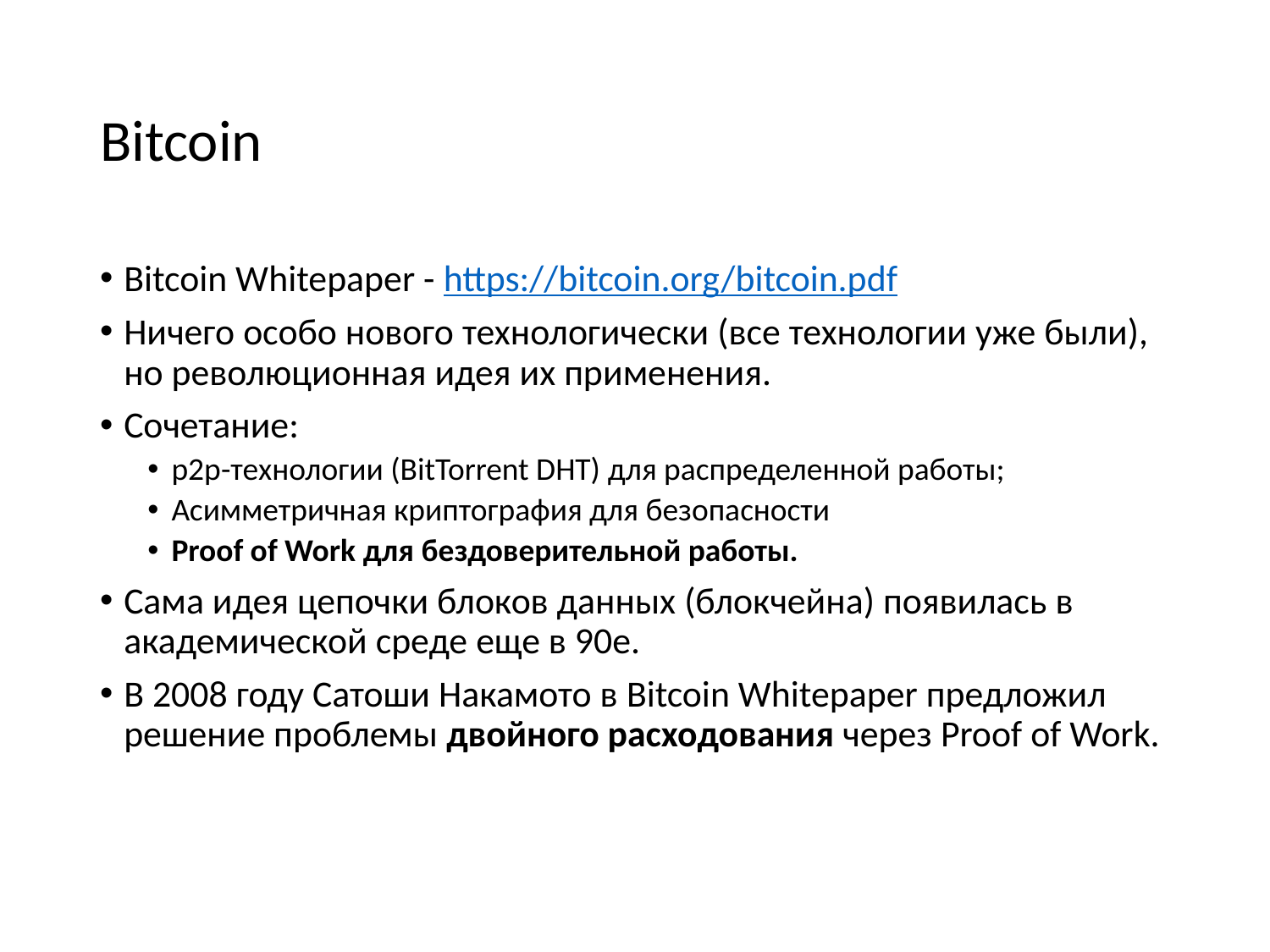

# Bitcoin
Bitcoin Whitepaper - https://bitcoin.org/bitcoin.pdf
Ничего особо нового технологически (все технологии уже были), но революционная идея их применения.
Сочетание:
p2p-технологии (BitTorrent DHT) для распределенной работы;
Асимметричная криптография для безопасности
Proof of Work для бездоверительной работы.
Сама идея цепочки блоков данных (блокчейна) появилась в академической среде еще в 90е.
В 2008 году Сатоши Накамото в Bitcoin Whitepaper предложил решение проблемы двойного расходования через Proof of Work.